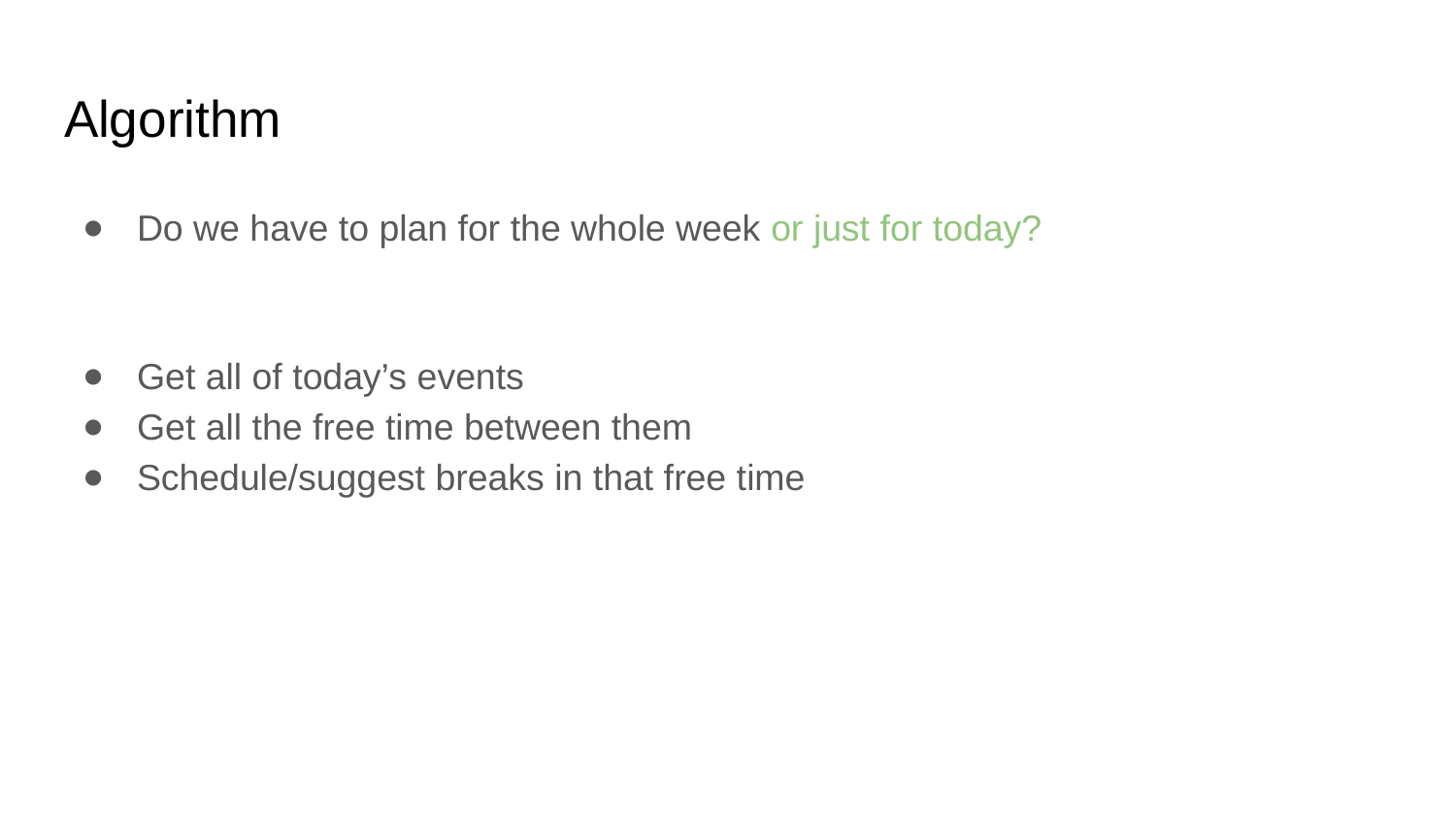

# Algorithm
Do we have to plan for the whole week or just for today?

Get all of today’s events
Get all the free time between them
Schedule/suggest breaks in that free time